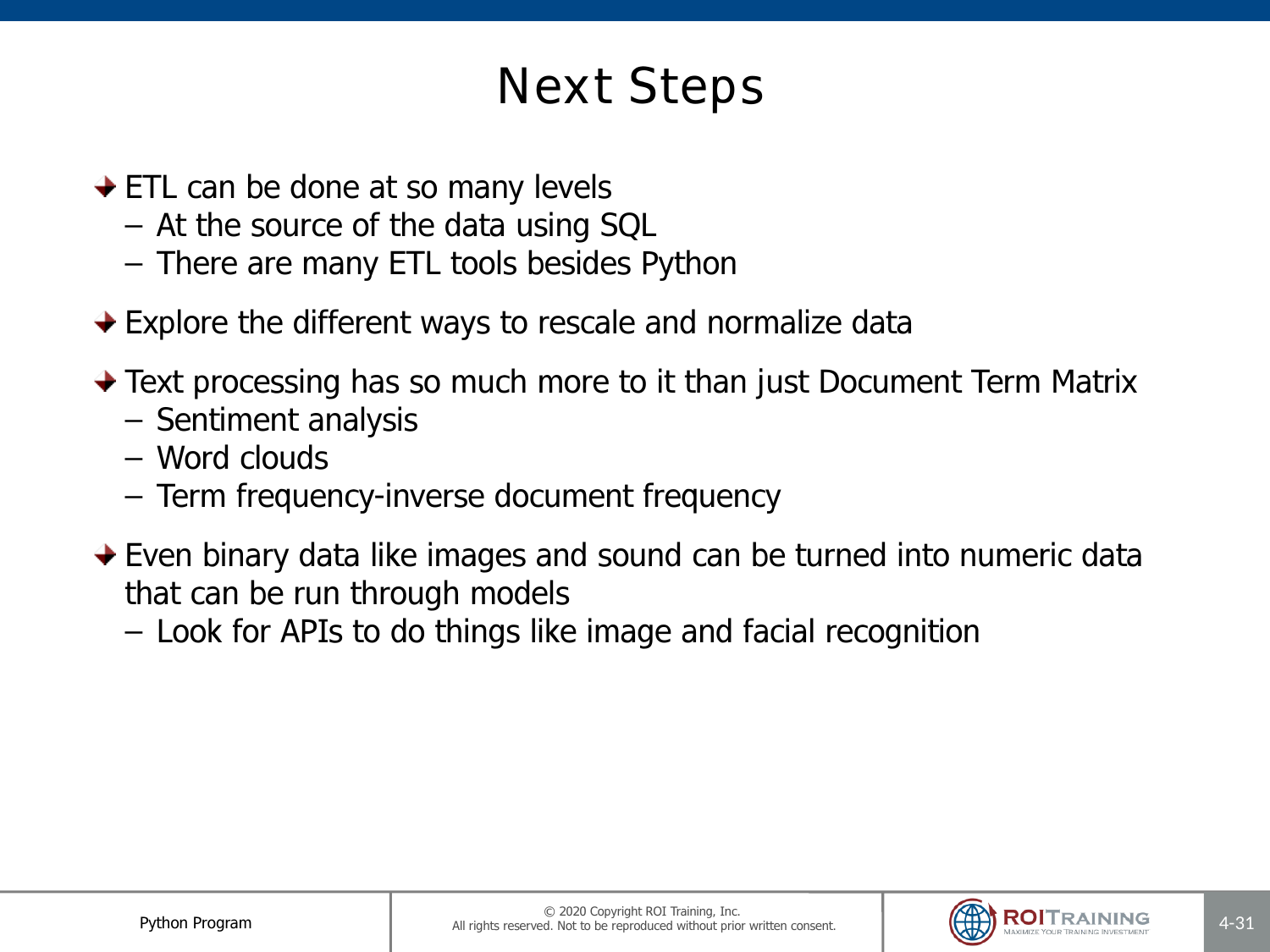

# Next Steps
ETL can be done at so many levels
At the source of the data using SQL
There are many ETL tools besides Python
Explore the different ways to rescale and normalize data
Text processing has so much more to it than just Document Term Matrix
Sentiment analysis
Word clouds
Term frequency-inverse document frequency
Even binary data like images and sound can be turned into numeric data that can be run through models
Look for APIs to do things like image and facial recognition